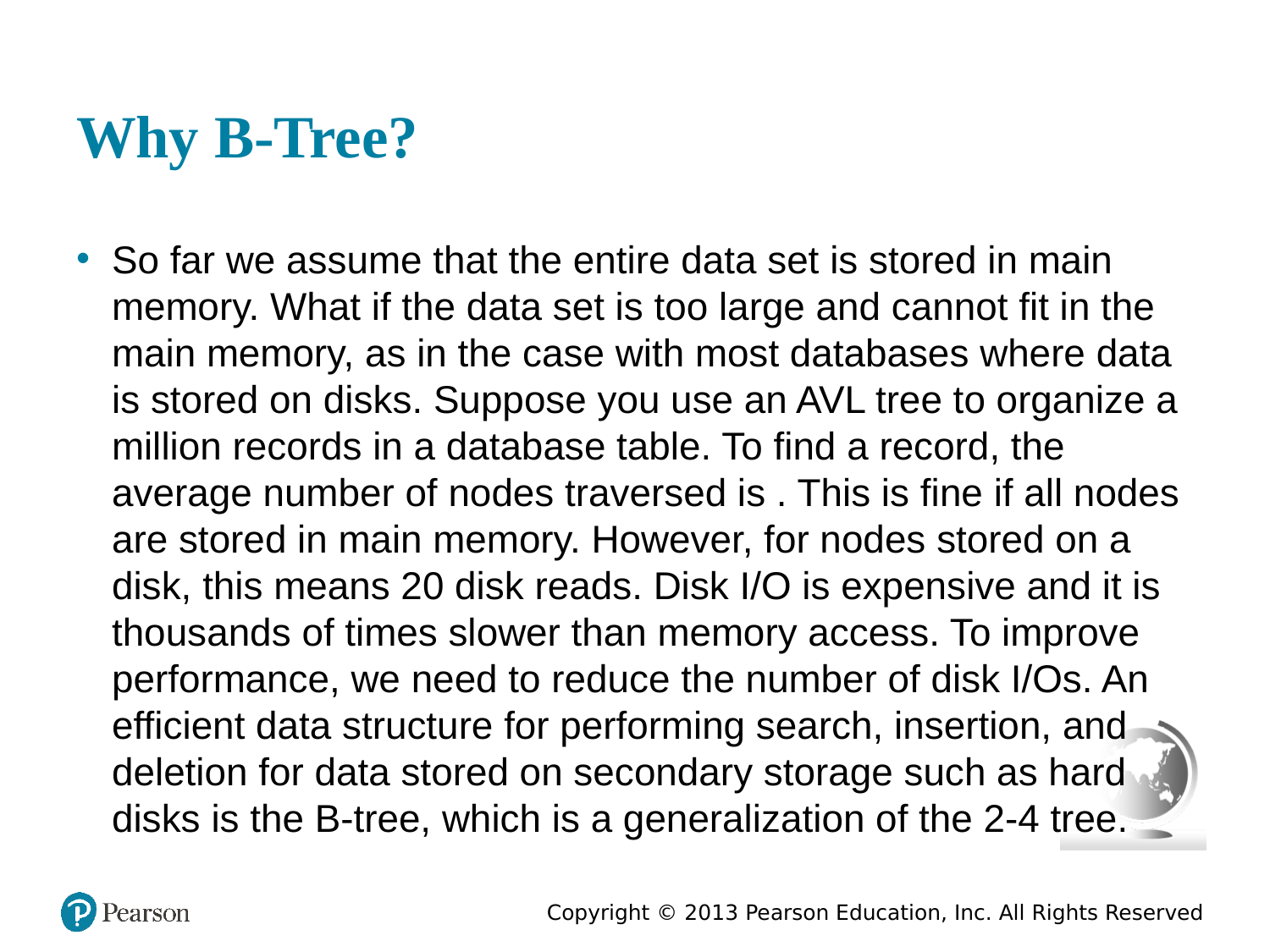

# Why B-Tree?
So far we assume that the entire data set is stored in main memory. What if the data set is too large and cannot fit in the main memory, as in the case with most databases where data is stored on disks. Suppose you use an AVL tree to organize a million records in a database table. To find a record, the average number of nodes traversed is . This is fine if all nodes are stored in main memory. However, for nodes stored on a disk, this means 20 disk reads. Disk I/O is expensive and it is thousands of times slower than memory access. To improve performance, we need to reduce the number of disk I/Os. An efficient data structure for performing search, insertion, and deletion for data stored on secondary storage such as hard disks is the B-tree, which is a generalization of the 2-4 tree.